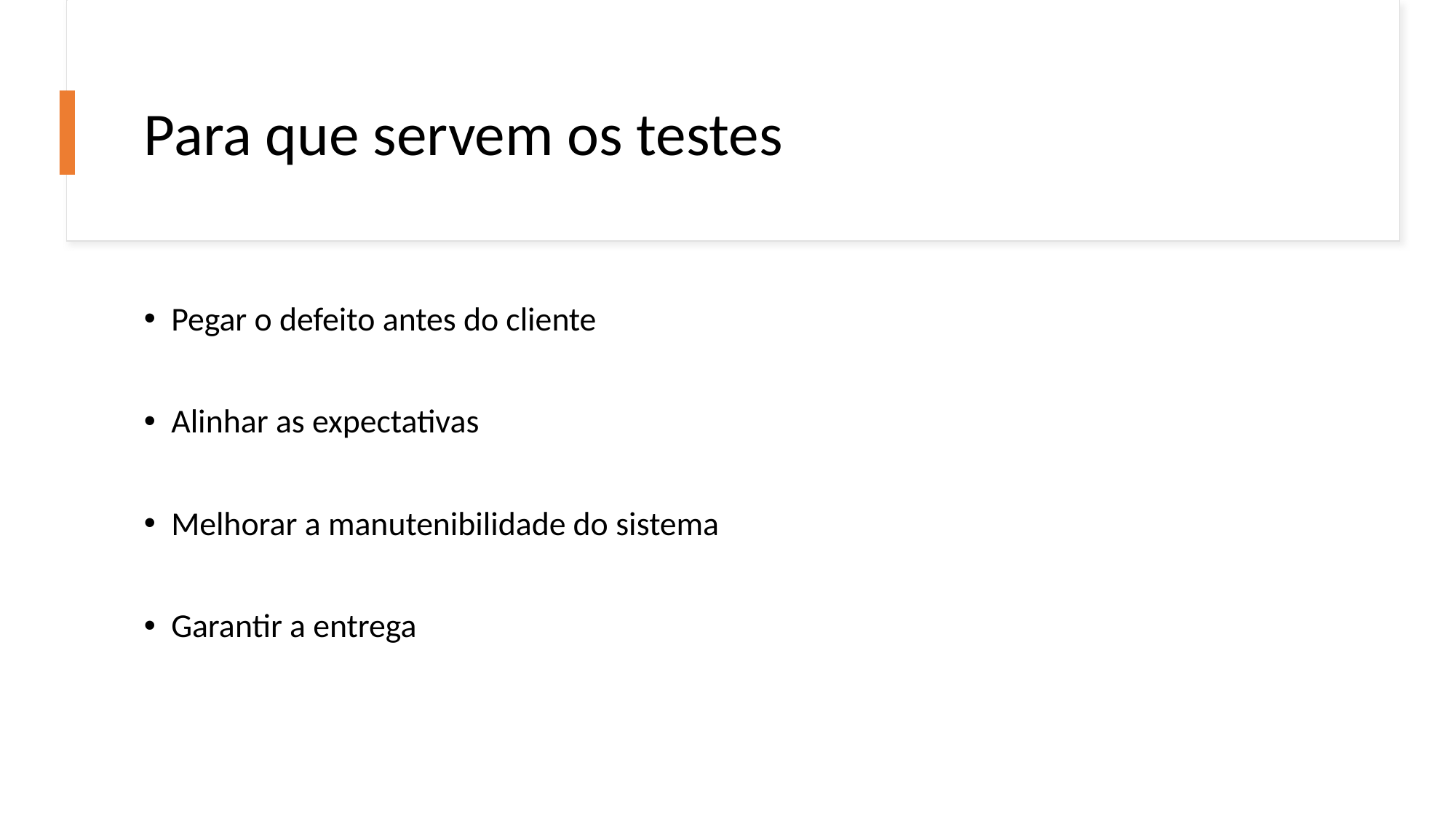

# Para que servem os testes

Pegar o defeito antes do cliente

Alinhar as expectativas

Melhorar a manutenibilidade do sistema

Garantir a entrega